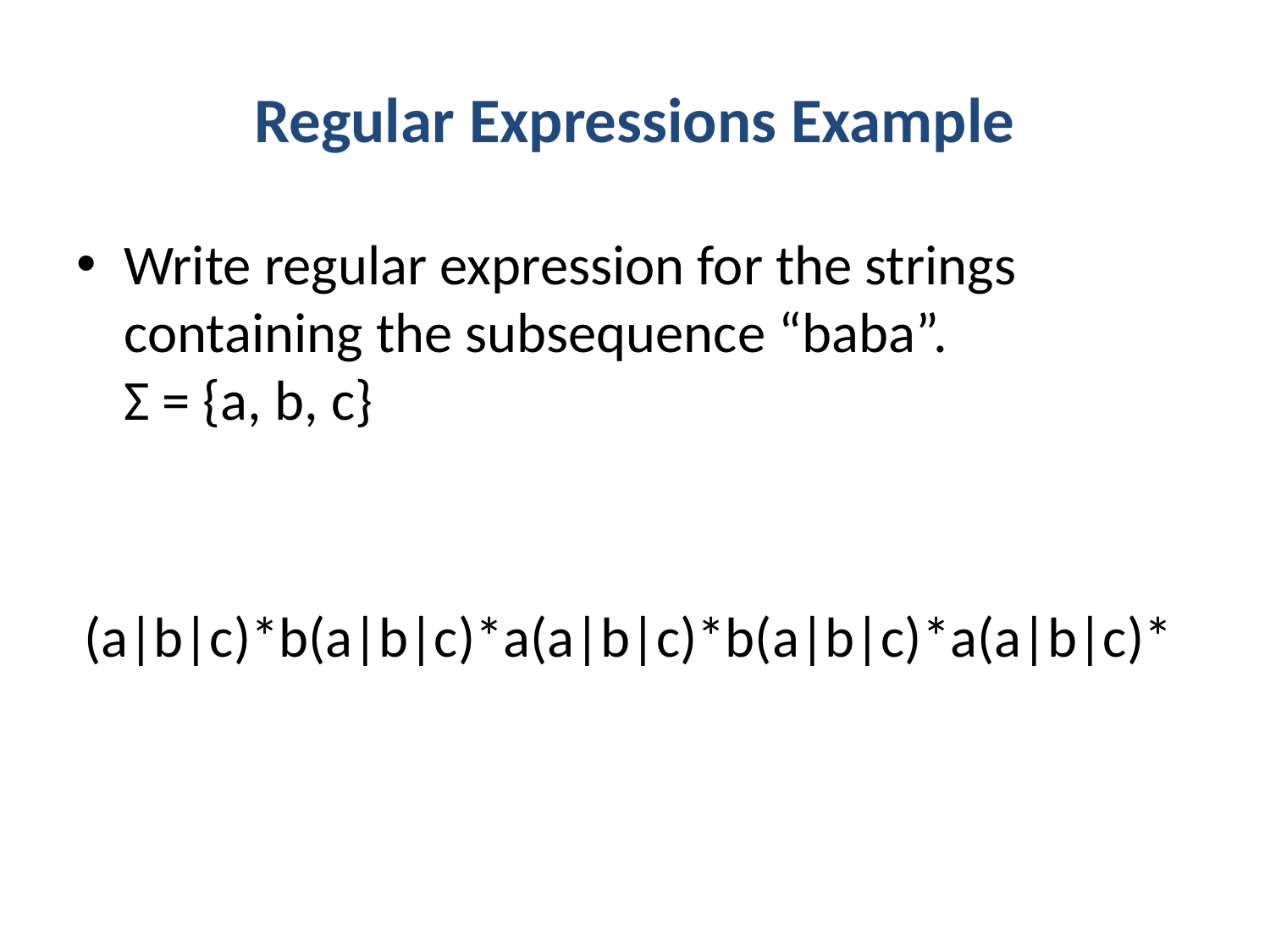

# Regular Expressions Example
Write regular expression for the strings containing the subsequence “baba”.
Σ = {a, b, c}

(a|b|c)*b(a|b|c)*a(a|b|c)*b(a|b|c)*a(a|b|c)*